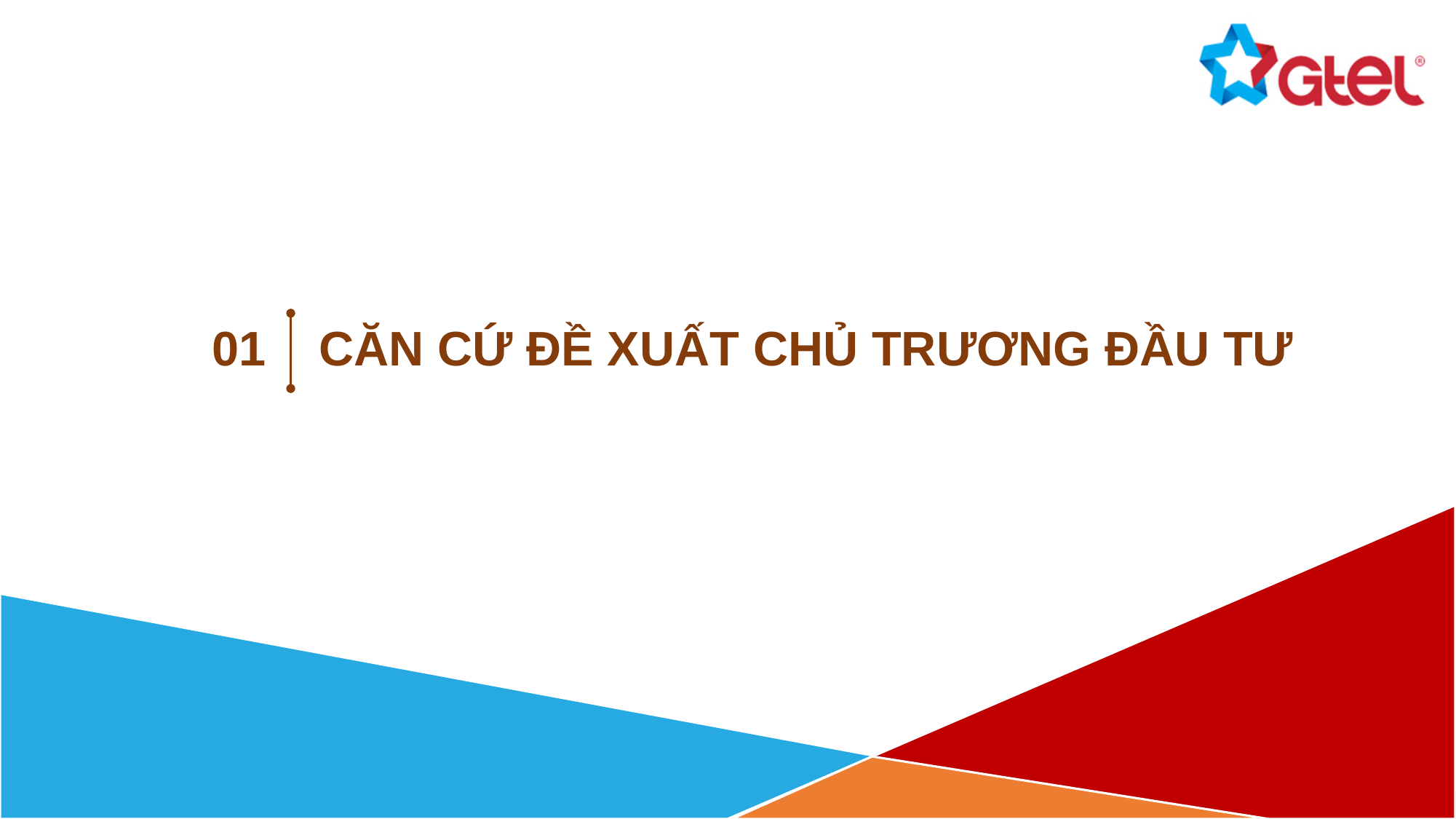

01
CĂN CỨ ĐỀ XUẤT CHỦ TRƯƠNG ĐẦU TƯ